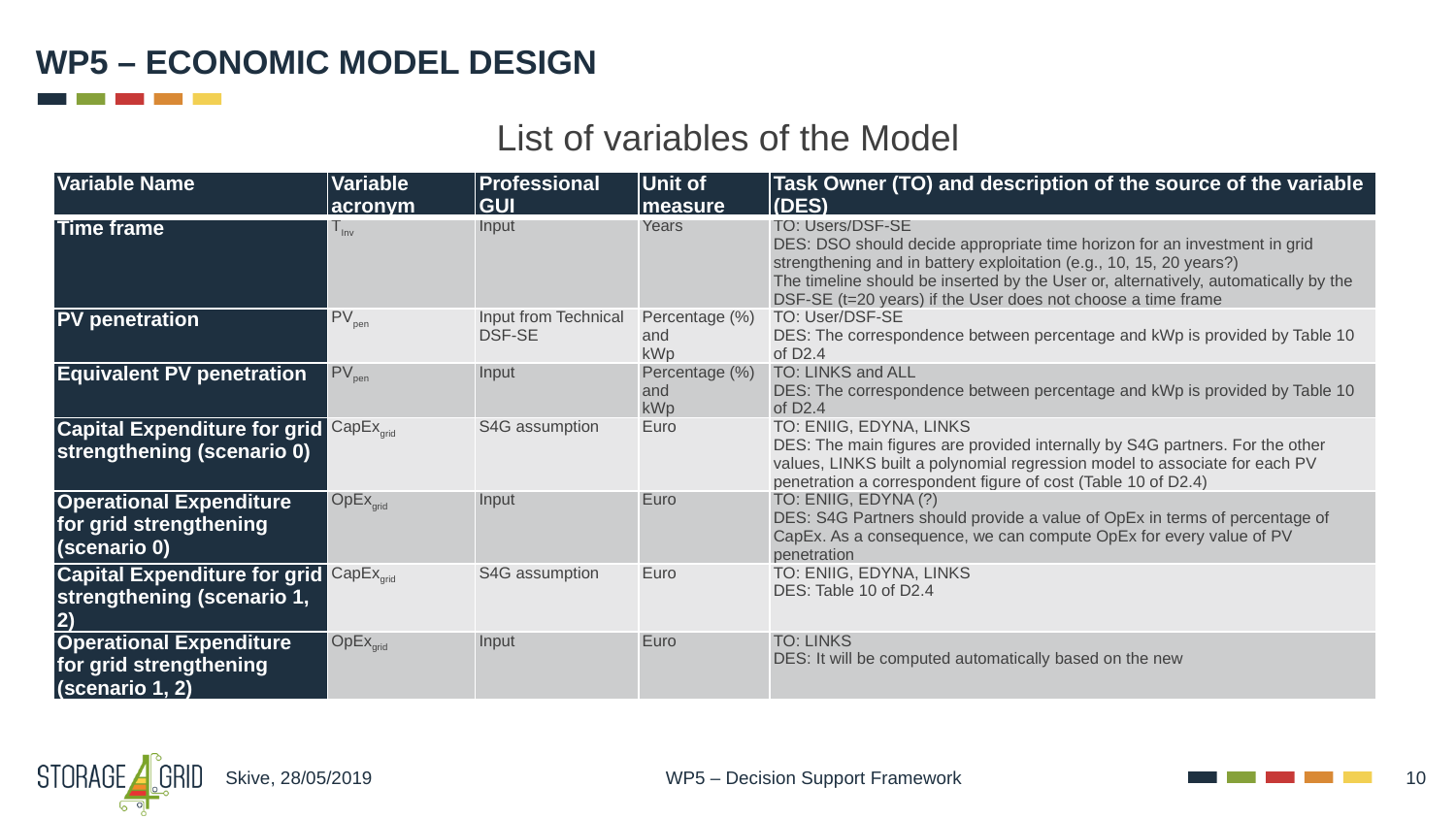

# WP5 – ECONOMIC MODEL DESIGN
List of variables of the Model
| Variable Name | Variable acronym | Professional GUI | Unit of measure | Task Owner (TO) and description of the source of the variable (DES) |
| --- | --- | --- | --- | --- |
| Time frame | TInv | Input | Years | TO: Users/DSF-SE DES: DSO should decide appropriate time horizon for an investment in grid strengthening and in battery exploitation (e.g., 10, 15, 20 years?) The timeline should be inserted by the User or, alternatively, automatically by the DSF-SE (t=20 years) if the User does not choose a time frame |
| PV penetration | PVpen | Input from Technical DSF-SE | Percentage (%) and kWp | TO: User/DSF-SE DES: The correspondence between percentage and kWp is provided by Table 10 of D2.4 |
| Equivalent PV penetration | PVpen | Input | Percentage (%) and kWp | TO: LINKS and ALL DES: The correspondence between percentage and kWp is provided by Table 10 of D2.4 |
| Capital Expenditure for grid strengthening (scenario 0) | CapExgrid | S4G assumption | Euro | TO: ENIIG, EDYNA, LINKS DES: The main figures are provided internally by S4G partners. For the other values, LINKS built a polynomial regression model to associate for each PV penetration a correspondent figure of cost (Table 10 of D2.4) |
| Operational Expenditure for grid strengthening (scenario 0) | OpExgrid | Input | Euro | TO: ENIIG, EDYNA (?) DES: S4G Partners should provide a value of OpEx in terms of percentage of CapEx. As a consequence, we can compute OpEx for every value of PV penetration |
| Capital Expenditure for grid strengthening (scenario 1, 2) | CapExgrid | S4G assumption | Euro | TO: ENIIG, EDYNA, LINKS DES: Table 10 of D2.4 |
| Operational Expenditure for grid strengthening (scenario 1, 2) | OpExgrid | Input | Euro | TO: LINKS DES: It will be computed automatically based on the new |
Skive, 28/05/2019
WP5 – Decision Support Framework
10